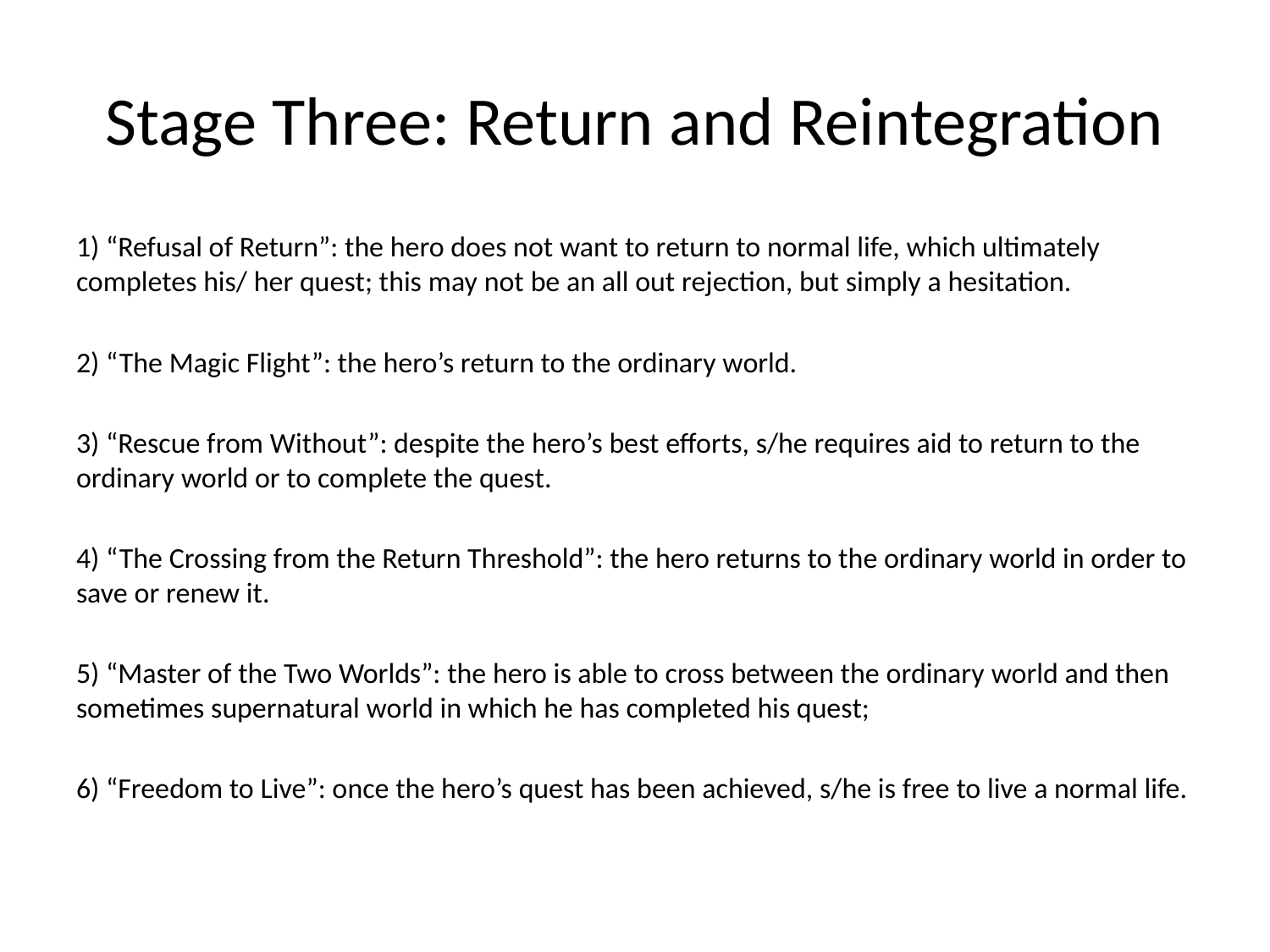

# Stage Three: Return and Reintegration
1) “Refusal of Return”: the hero does not want to return to normal life, which ultimately completes his/ her quest; this may not be an all out rejection, but simply a hesitation.

2) “The Magic Flight”: the hero’s return to the ordinary world.

3) “Rescue from Without”: despite the hero’s best efforts, s/he requires aid to return to the ordinary world or to complete the quest.

4) “The Crossing from the Return Threshold”: the hero returns to the ordinary world in order to save or renew it.

5) “Master of the Two Worlds”: the hero is able to cross between the ordinary world and then sometimes supernatural world in which he has completed his quest;

6) “Freedom to Live”: once the hero’s quest has been achieved, s/he is free to live a normal life.